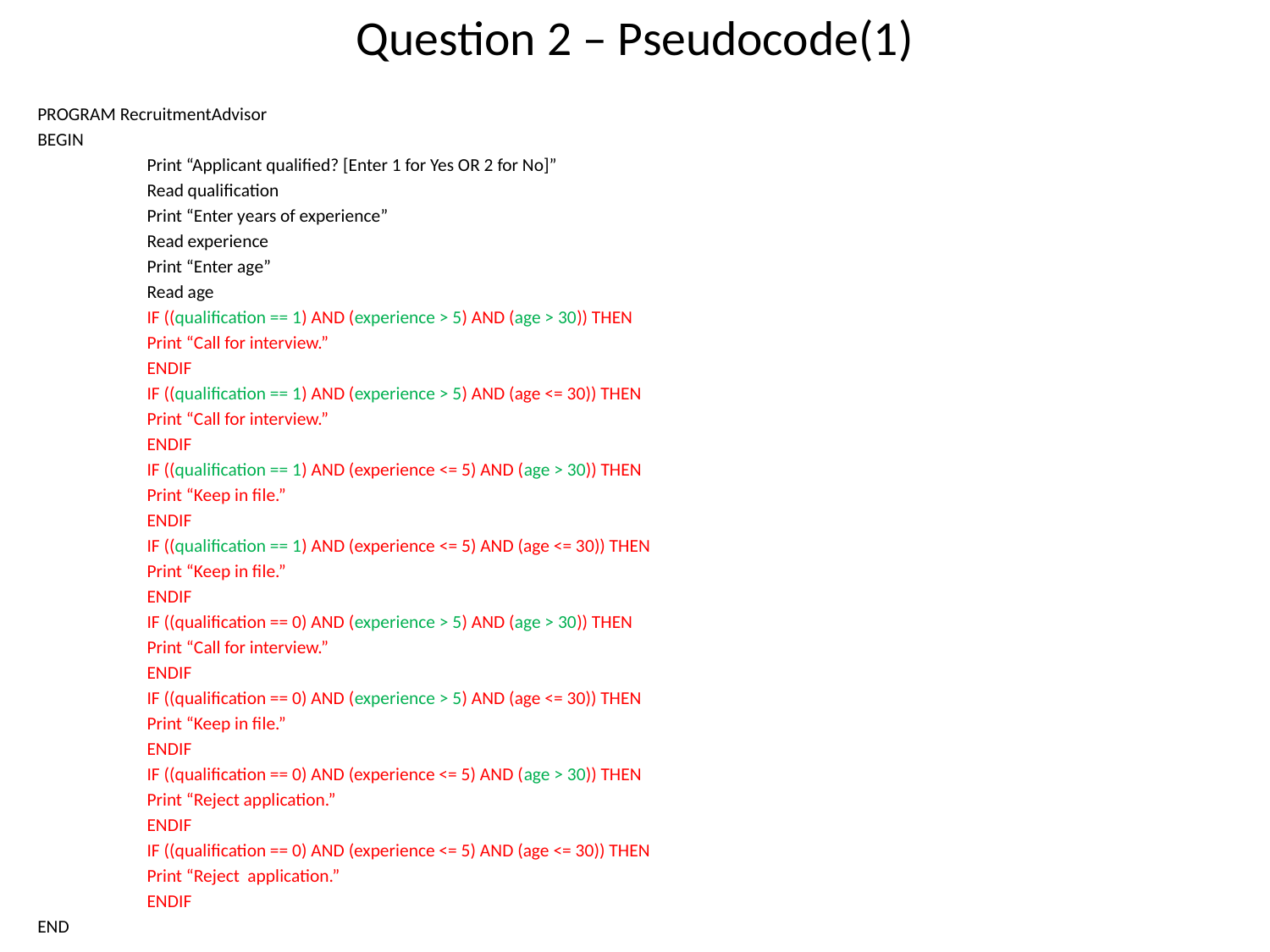

# Question 2 – Pseudocode(1)
PROGRAM RecruitmentAdvisor
BEGIN
	Print “Applicant qualified? [Enter 1 for Yes OR 2 for No]”
	Read qualification
	Print “Enter years of experience”
	Read experience
	Print “Enter age”
	Read age
	IF ((qualification == 1) AND (experience > 5) AND (age > 30)) THEN
		Print “Call for interview.”
	ENDIF
	IF ((qualification == 1) AND (experience > 5) AND (age <= 30)) THEN
		Print “Call for interview.”
	ENDIF
	IF ((qualification == 1) AND (experience <= 5) AND (age > 30)) THEN
		Print “Keep in file.”
	ENDIF
	IF ((qualification == 1) AND (experience <= 5) AND (age <= 30)) THEN
		Print “Keep in file.”
	ENDIF
	IF ((qualification == 0) AND (experience > 5) AND (age > 30)) THEN
		Print “Call for interview.”
	ENDIF
	IF ((qualification == 0) AND (experience > 5) AND (age <= 30)) THEN
		Print “Keep in file.”
	ENDIF
	IF ((qualification == 0) AND (experience <= 5) AND (age > 30)) THEN
		Print “Reject application.”
	ENDIF
	IF ((qualification == 0) AND (experience <= 5) AND (age <= 30)) THEN
		Print “Reject  application.”
	ENDIF
END